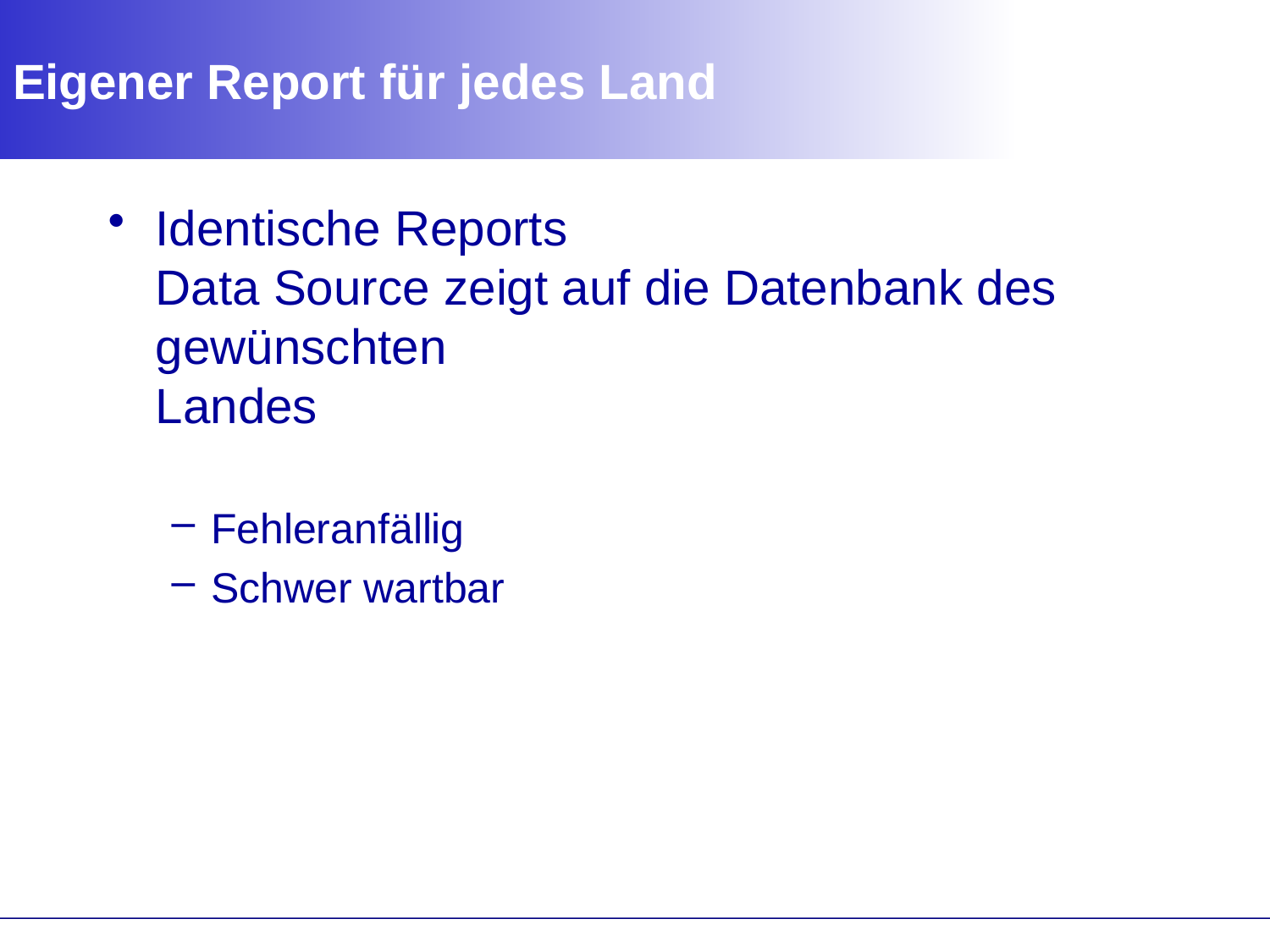

# Eigener Report für jedes Land
Identische Reports
Data Source zeigt auf die Datenbank des gewünschten
Landes
Fehleranfällig
Schwer wartbar